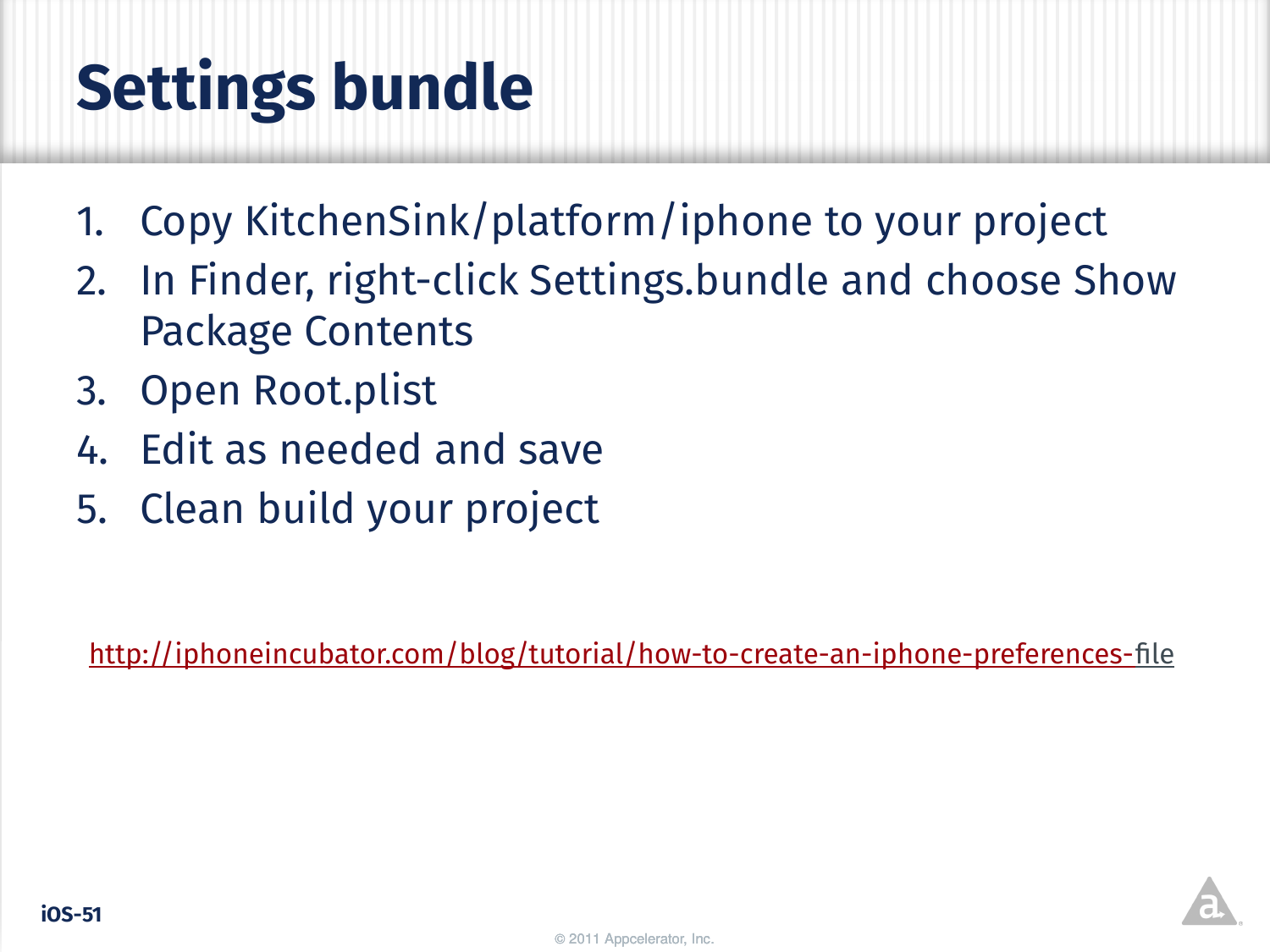

# Settings bundle
Copy KitchenSink/platform/iphone to your project
In Finder, right-click Settings.bundle and choose Show Package Contents
Open Root.plist
Edit as needed and save
Clean build your project
http://iphoneincubator.com/blog/tutorial/how-to-create-an-iphone-preferences-file
iOS-51